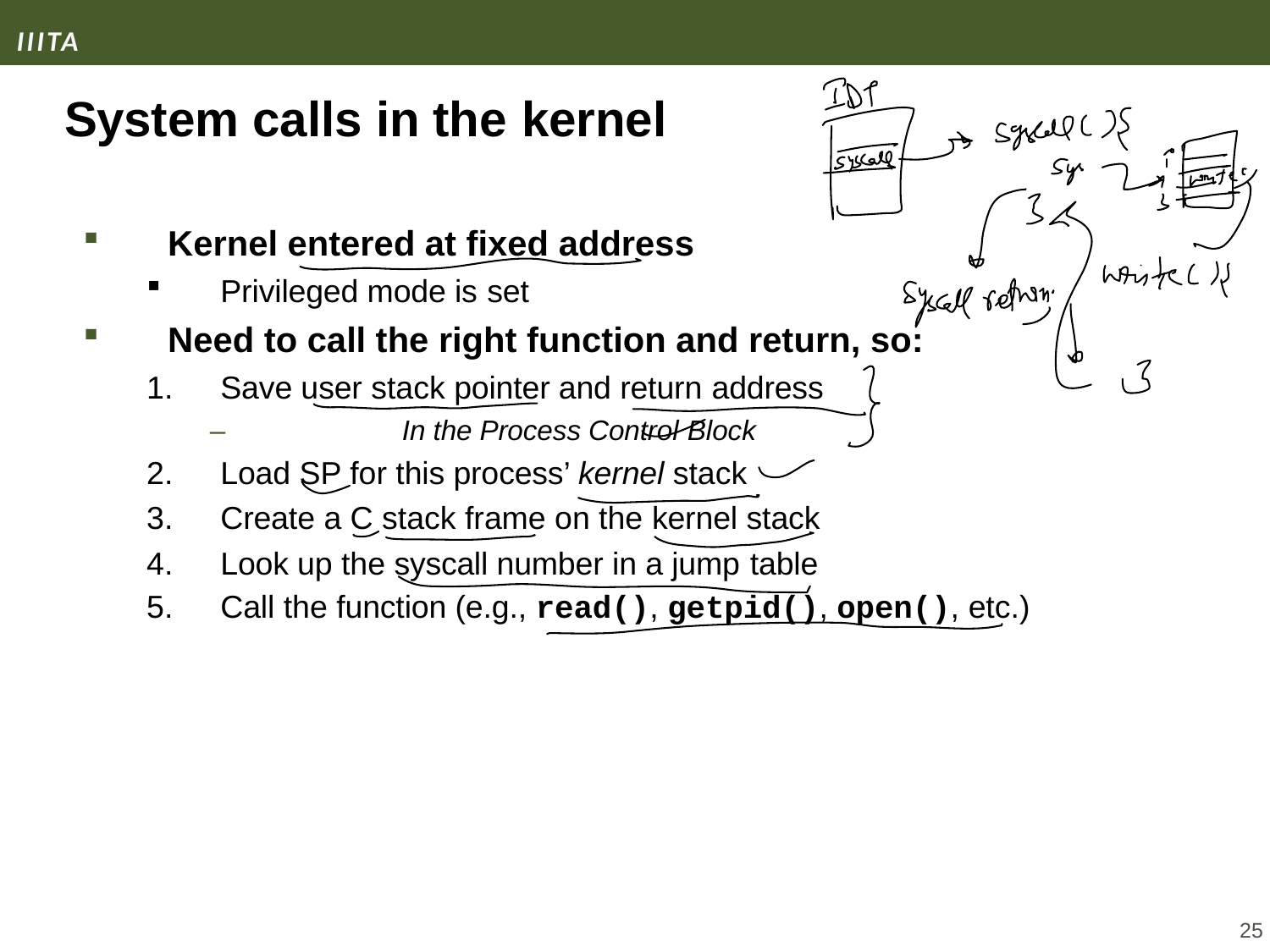

# System calls in the kernel
Kernel entered at fixed address
Privileged mode is set
Need to call the right function and return, so:
Save user stack pointer and return address
–	In the Process Control Block
Load SP for this process’ kernel stack
Create a C stack frame on the kernel stack
Look up the syscall number in a jump table
Call the function (e.g., read(), getpid(), open(), etc.)
25